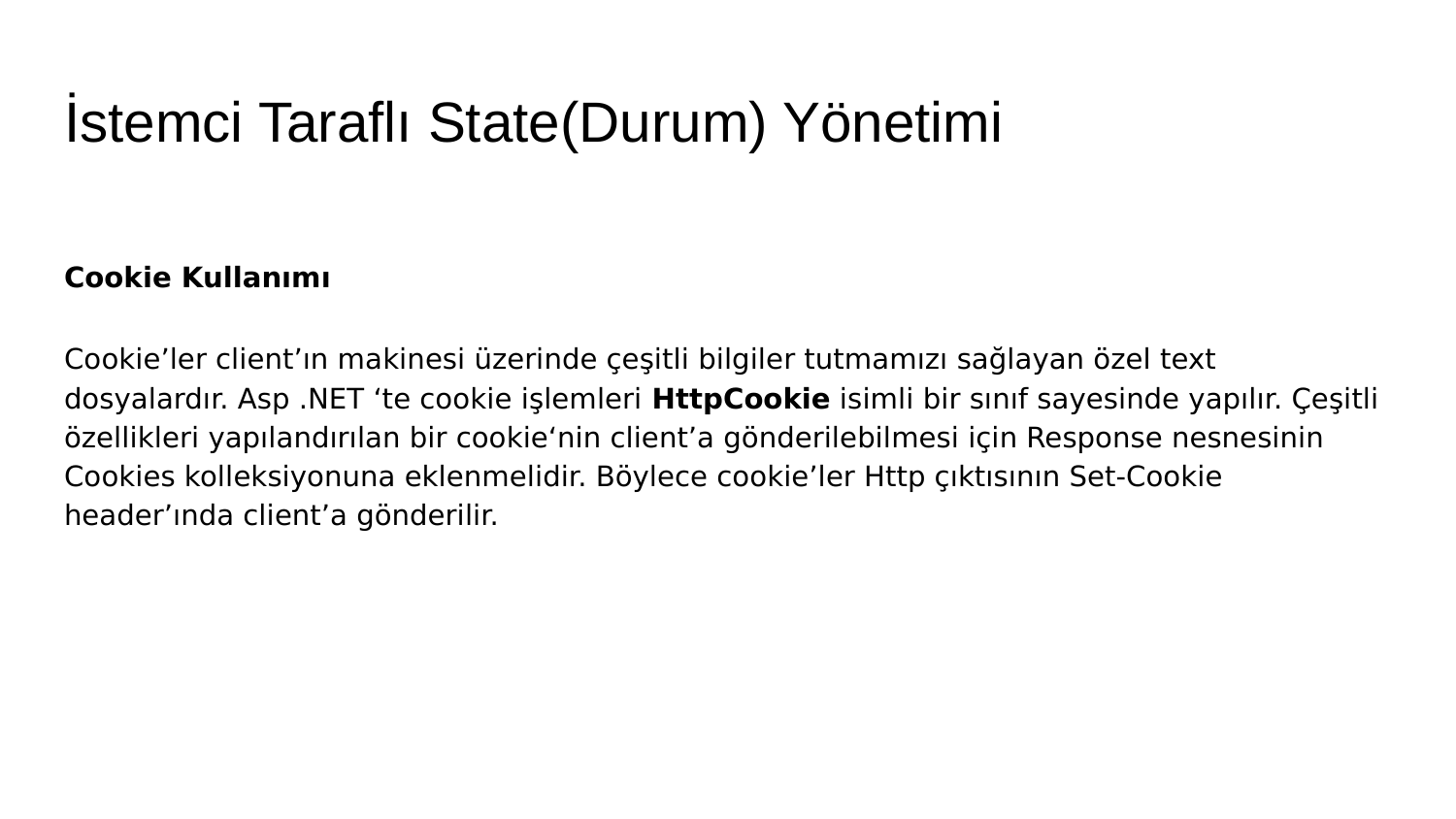

# İstemci Taraflı State(Durum) Yönetimi

Cookie Kullanımı

Cookie’ler client’ın makinesi üzerinde çeşitli bilgiler tutmamızı sağlayan özel text dosyalardır. Asp .NET ‘te cookie işlemleri HttpCookie isimli bir sınıf sayesinde yapılır. Çeşitli özellikleri yapılandırılan bir cookie‘nin client’a gönderilebilmesi için Response nesnesinin Cookies kolleksiyonuna eklenmelidir. Böylece cookie’ler Http çıktısının Set-Cookie header’ında client’a gönderilir.